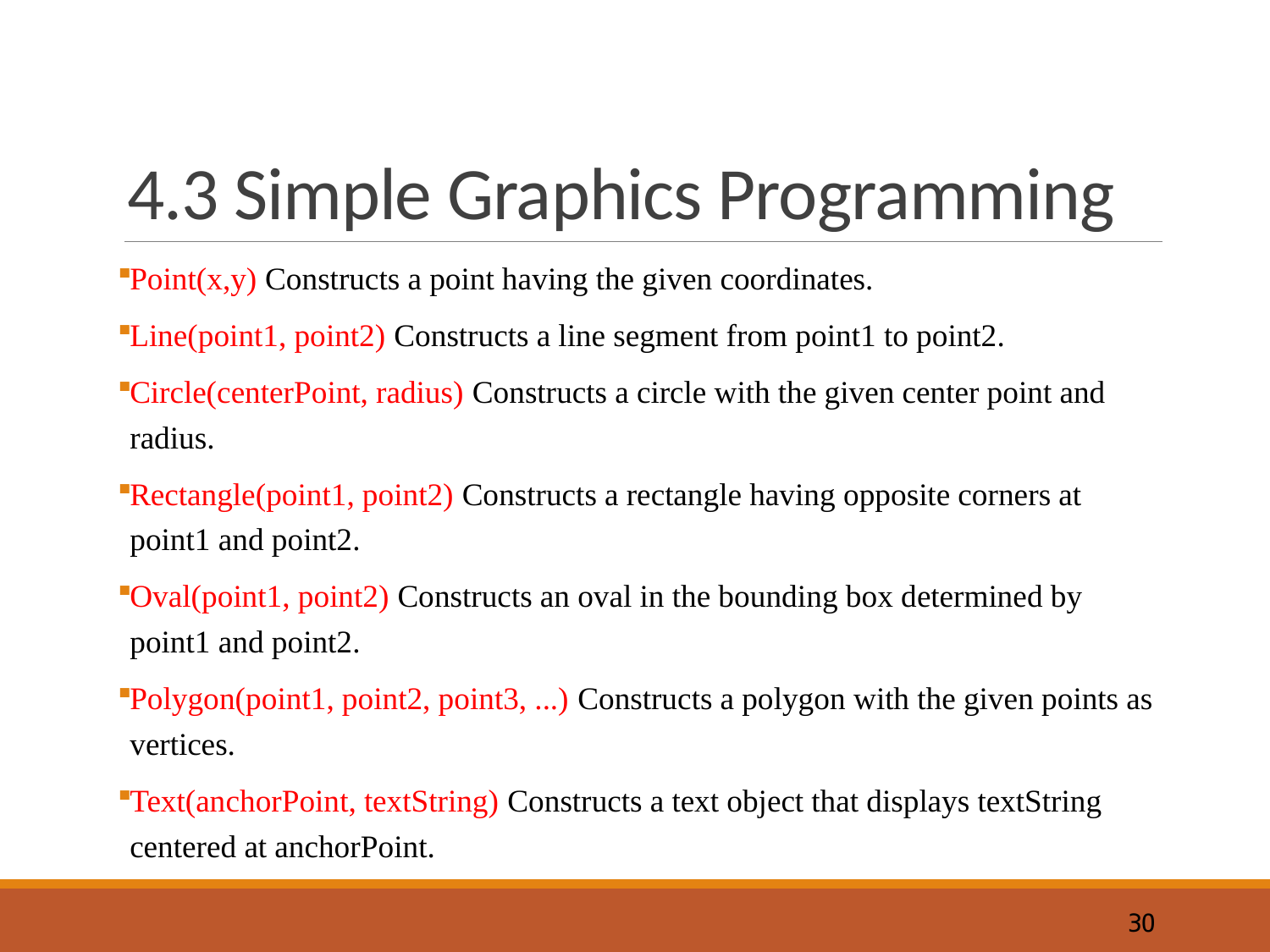

# 4.3 Simple Graphics Programming
Point(x,y) Constructs a point having the given coordinates.
Line(point1, point2) Constructs a line segment from point1 to point2.
Circle(centerPoint, radius) Constructs a circle with the given center point and radius.
Rectangle(point1, point2) Constructs a rectangle having opposite corners at point1 and point2.
Oval(point1, point2) Constructs an oval in the bounding box determined by point1 and point2.
Polygon(point1, point2, point3, ...) Constructs a polygon with the given points as vertices.
Text(anchorPoint, textString) Constructs a text object that displays textString centered at anchorPoint.

30